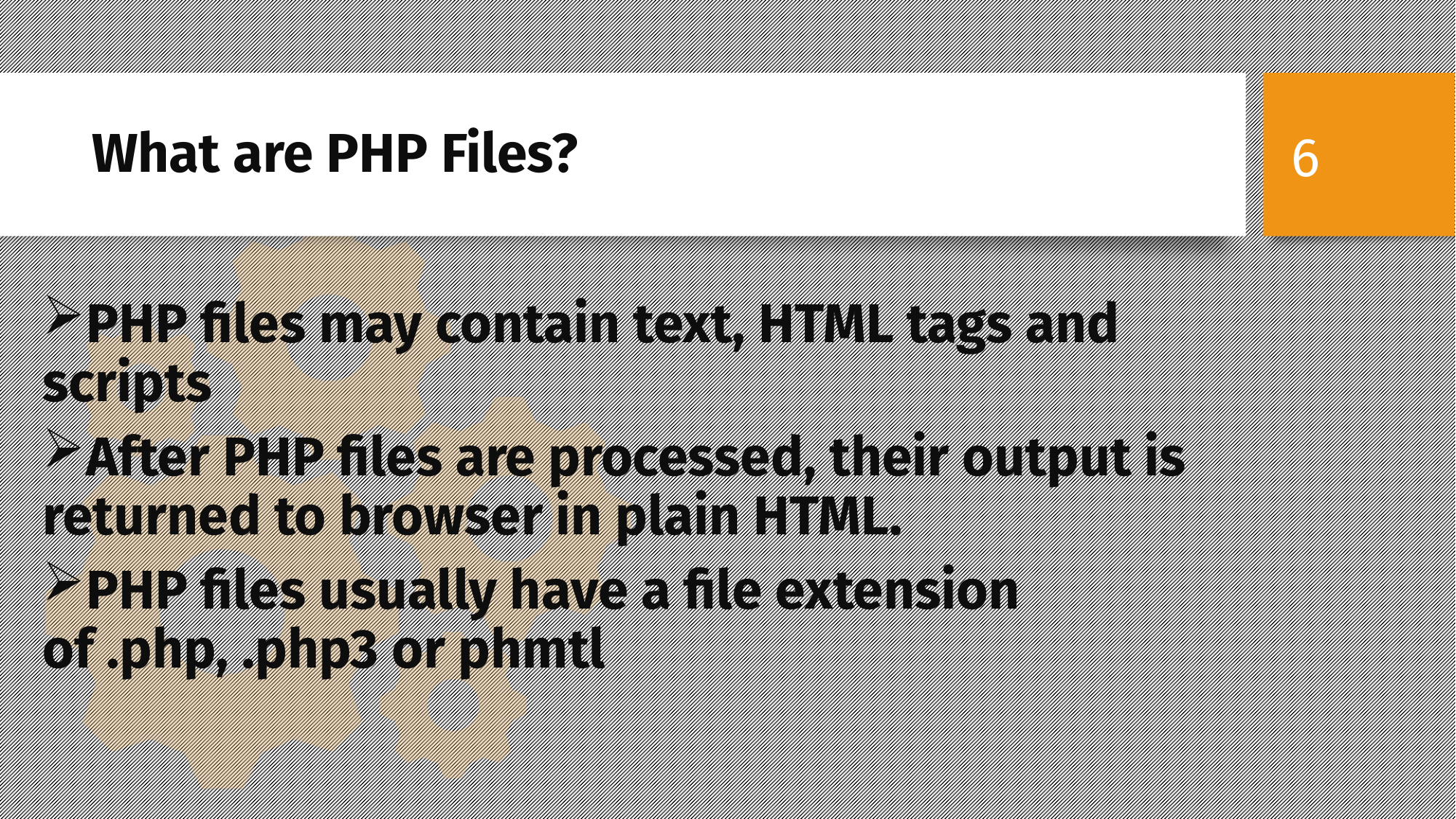

What are PHP Files?
6
PHP files may contain text, HTML tags and scripts
After PHP files are processed, their output is returned to browser in plain HTML.
PHP files usually have a file extension of .php, .php3 or phmtl